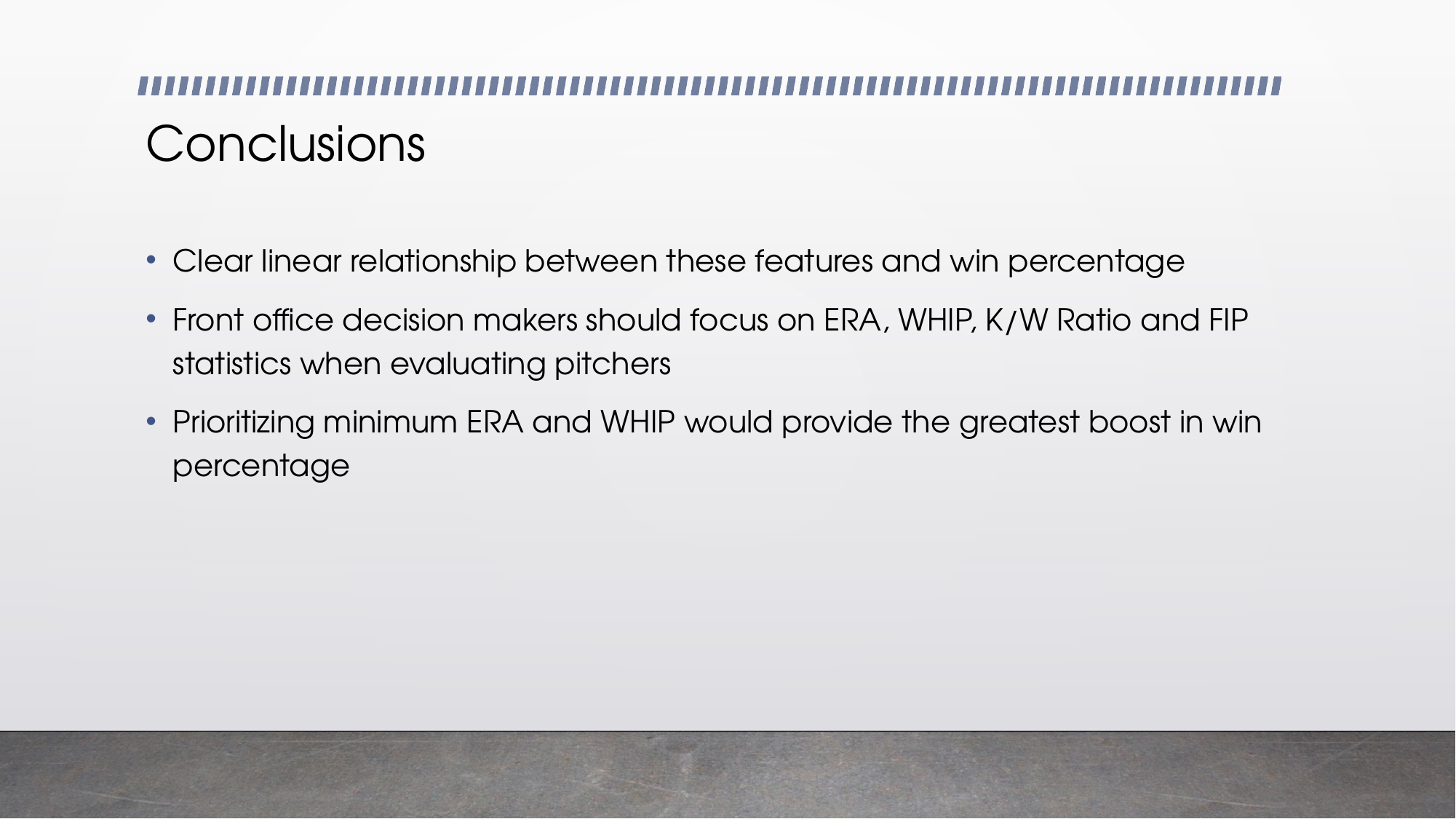

# Conclusions
Clear linear relationship between these features and win percentage
Front office decision makers should focus on ERA, WHIP, K/W Ratio and FIP statistics when evaluating pitchers
Prioritizing minimum ERA and WHIP would provide the greatest boost in win percentage